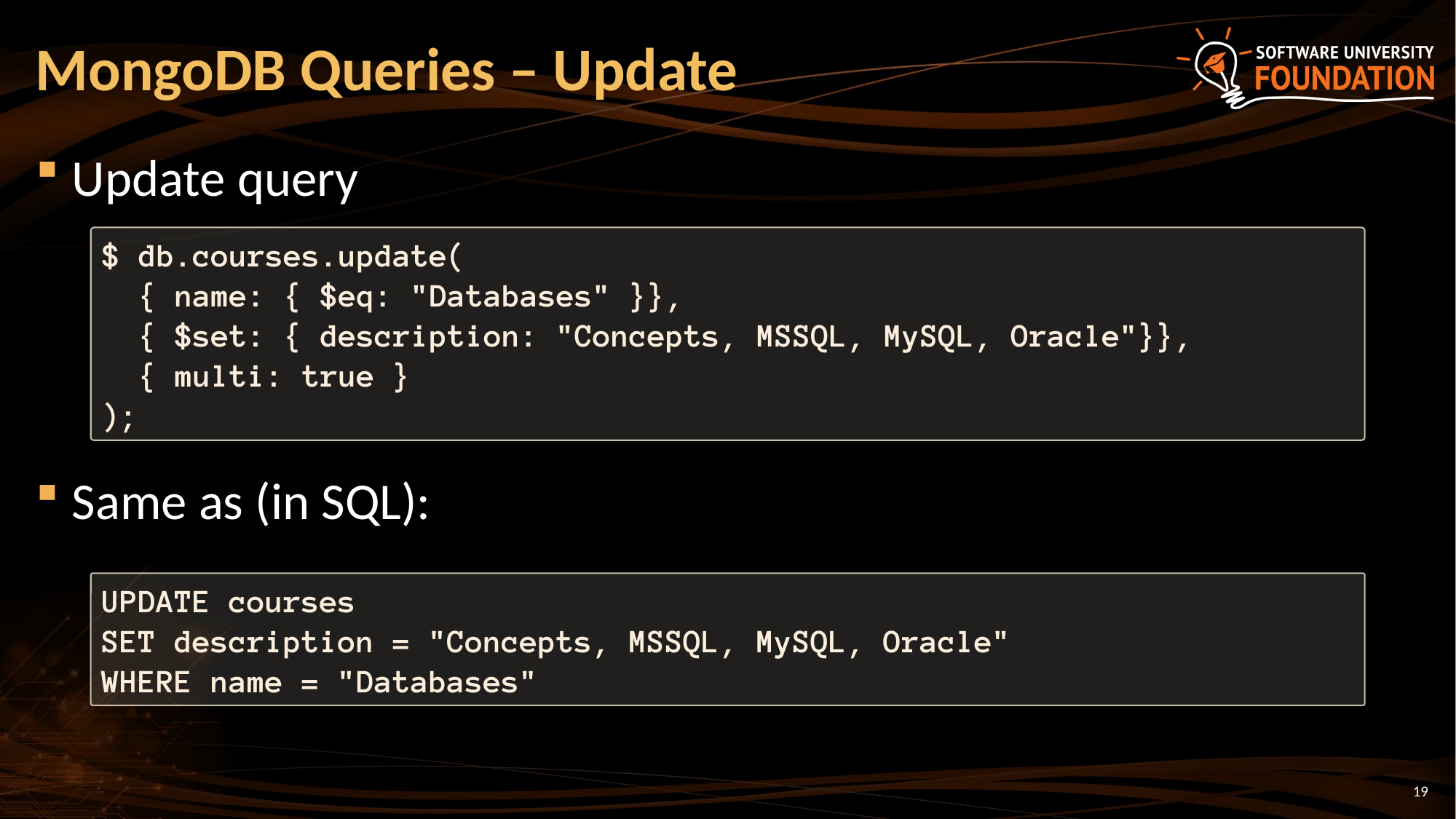

# MongoDB Queries – Update
Update query

Same as (in SQL):
$ db.courses.update(
  { name: { $eq: "Databases" }},
  { $set: { description: "Concepts, MSSQL, MySQL, Oracle"}},
  { multi: true }
);
UPDATE courses
SET description = "Concepts, MSSQL, MySQL, Oracle"
WHERE name = "Databases"
19